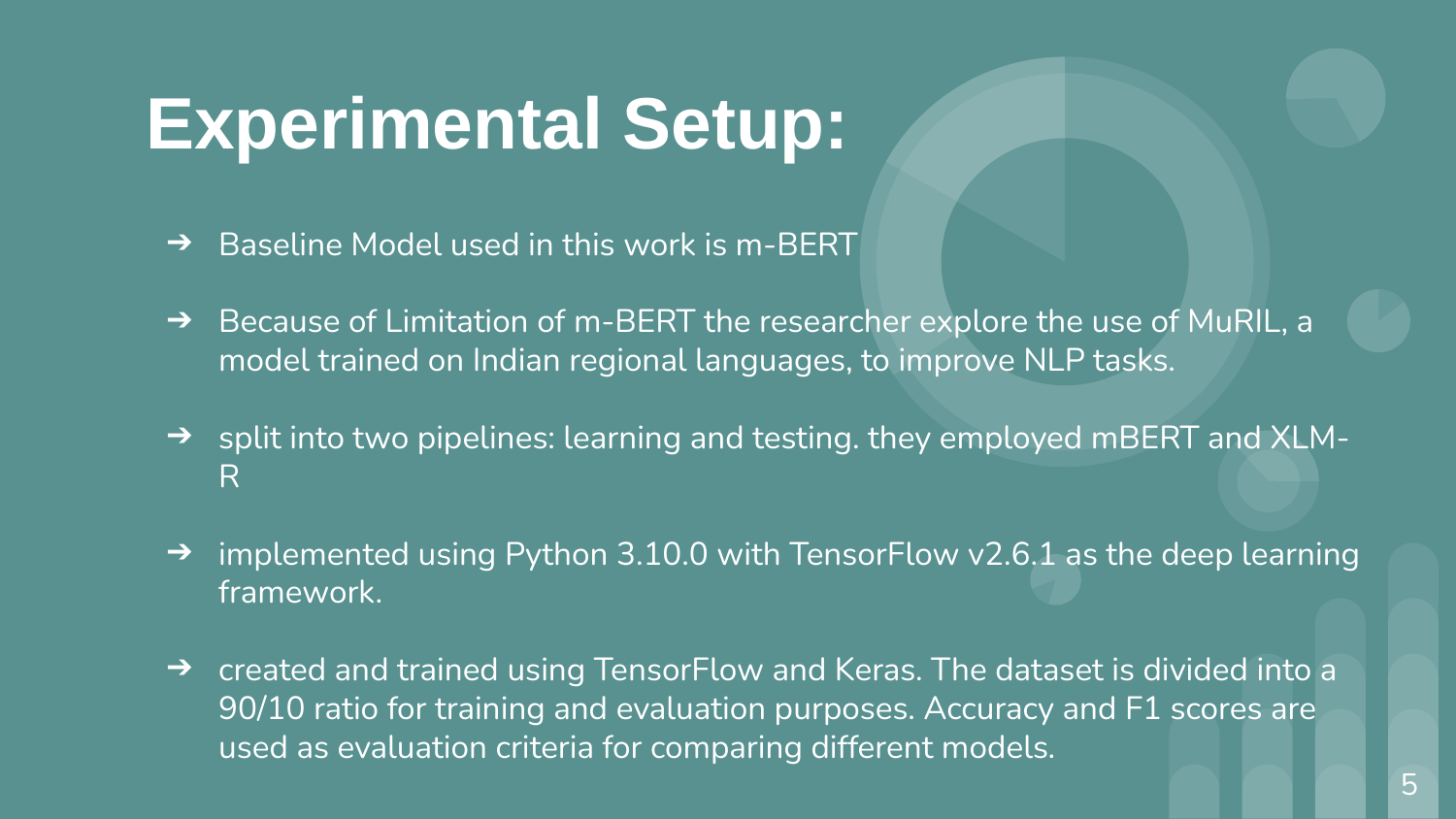

# Experimental Setup:
Baseline Model used in this work is m-BERT

Because of Limitation of m-BERT the researcher explore the use of MuRIL, a model trained on Indian regional languages, to improve NLP tasks.

split into two pipelines: learning and testing. they employed mBERT and XLM-R

implemented using Python 3.10.0 with TensorFlow v2.6.1 as the deep learning framework.

created and trained using TensorFlow and Keras. The dataset is divided into a 90/10 ratio for training and evaluation purposes. Accuracy and F1 scores are used as evaluation criteria for comparing different models.

5